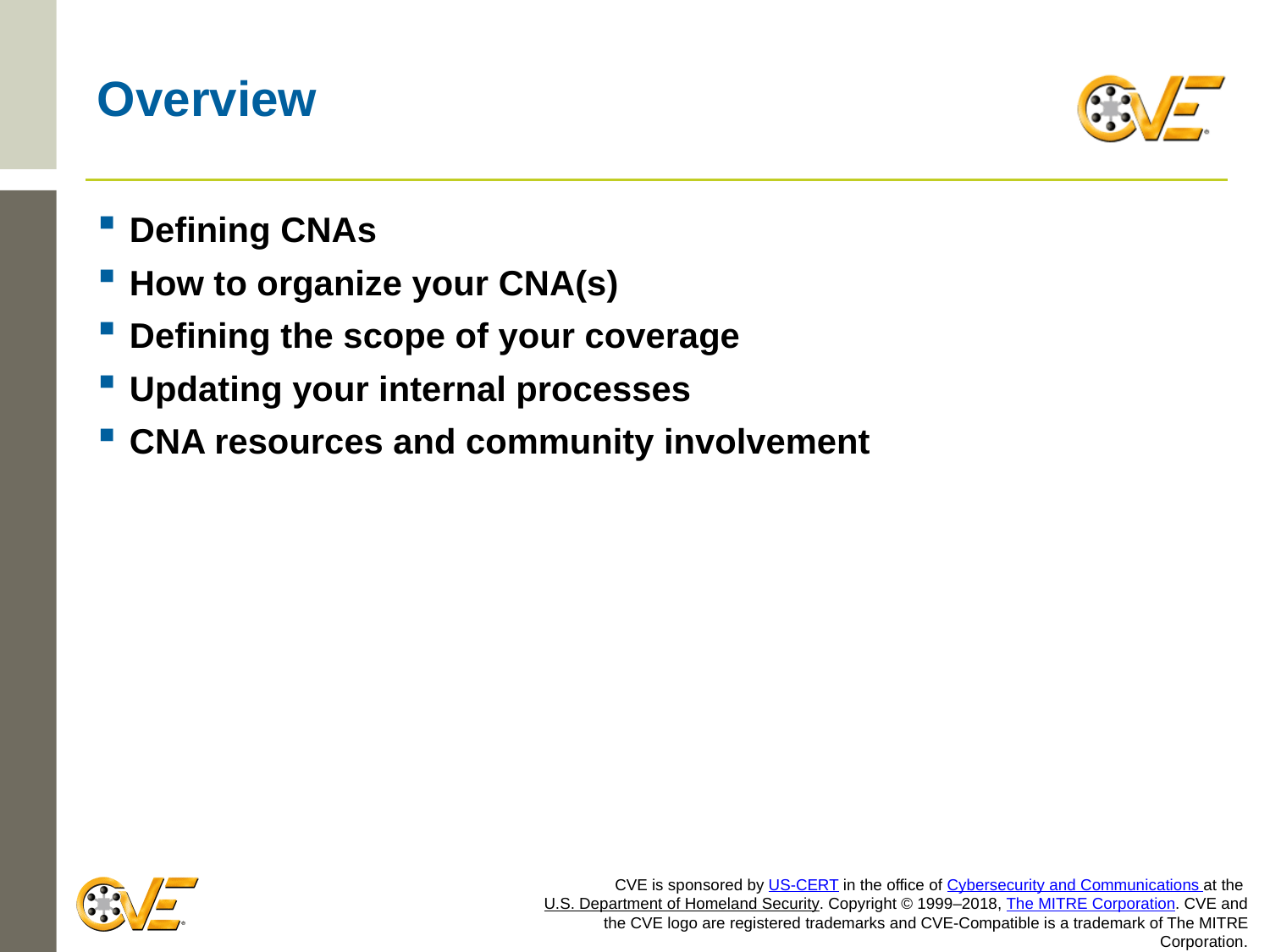

# Overview
Defining CNAs
How to organize your CNA(s)
Defining the scope of your coverage
Updating your internal processes
CNA resources and community involvement